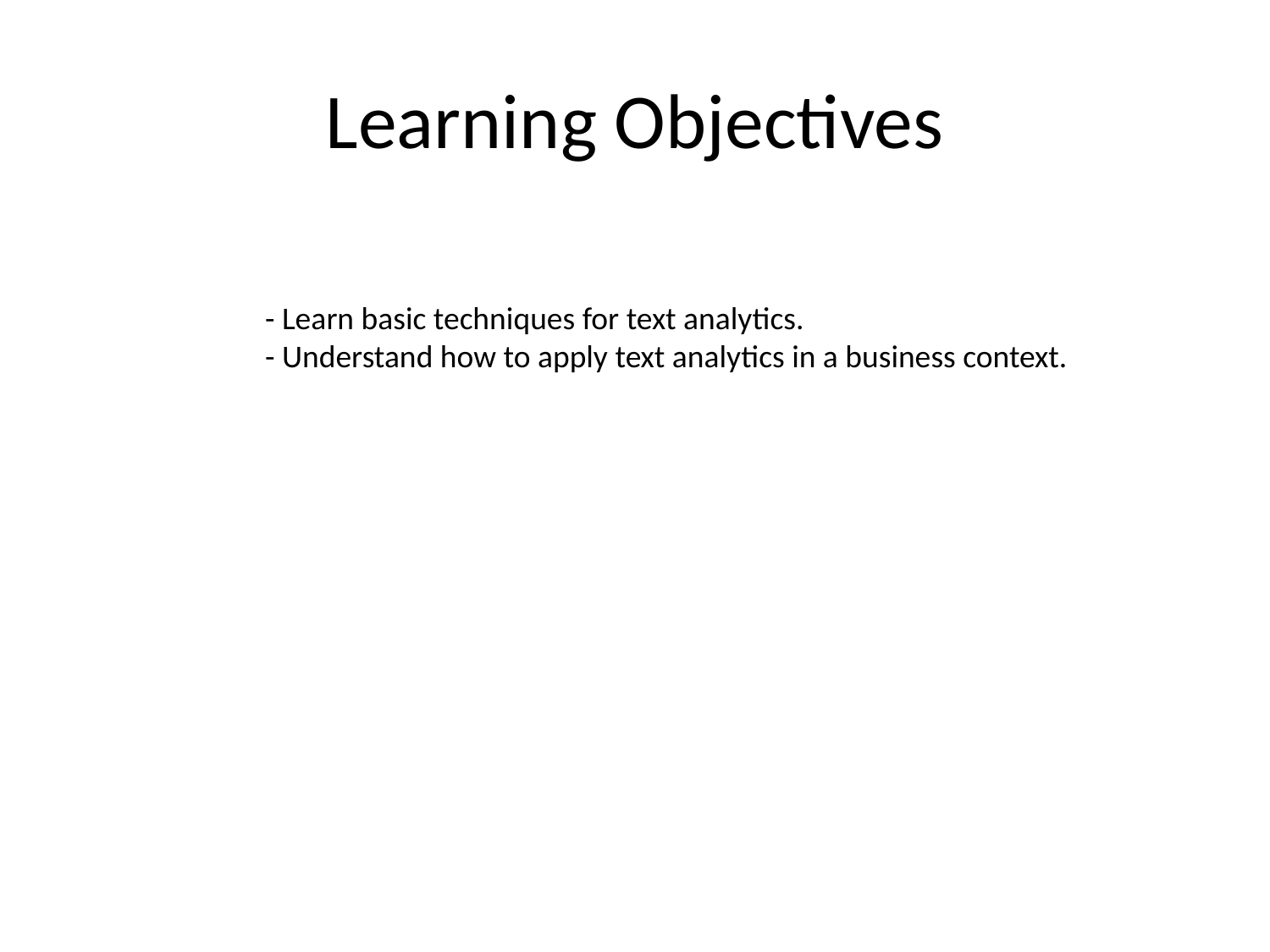

# Learning Objectives

- Learn basic techniques for text analytics.
- Understand how to apply text analytics in a business context.